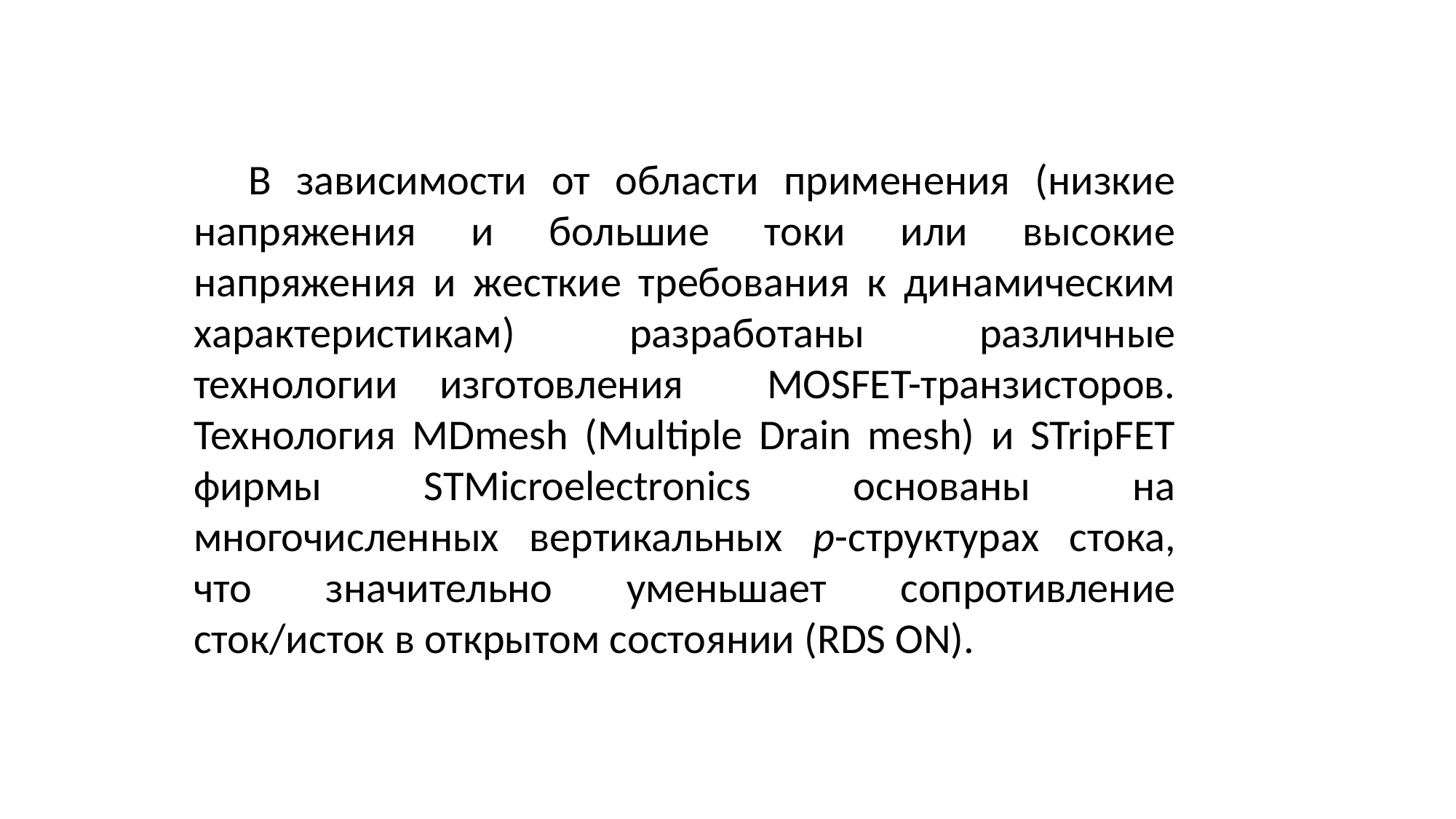

В зависимости от области применения (низкие напряжения и большие токи или высокие напряжения и жесткие требования к динамическим характеристикам) разработаны различные технологии изготовления  MOSFET-транзисторов. Технология MDmesh (Multiple Drain mesh) и STripFET фирмы STMicroelectronics основаны на многочисленных вертикальных p-структурах стока, что значительно уменьшает сопротивление сток/исток в открытом состоянии (RDS ON).